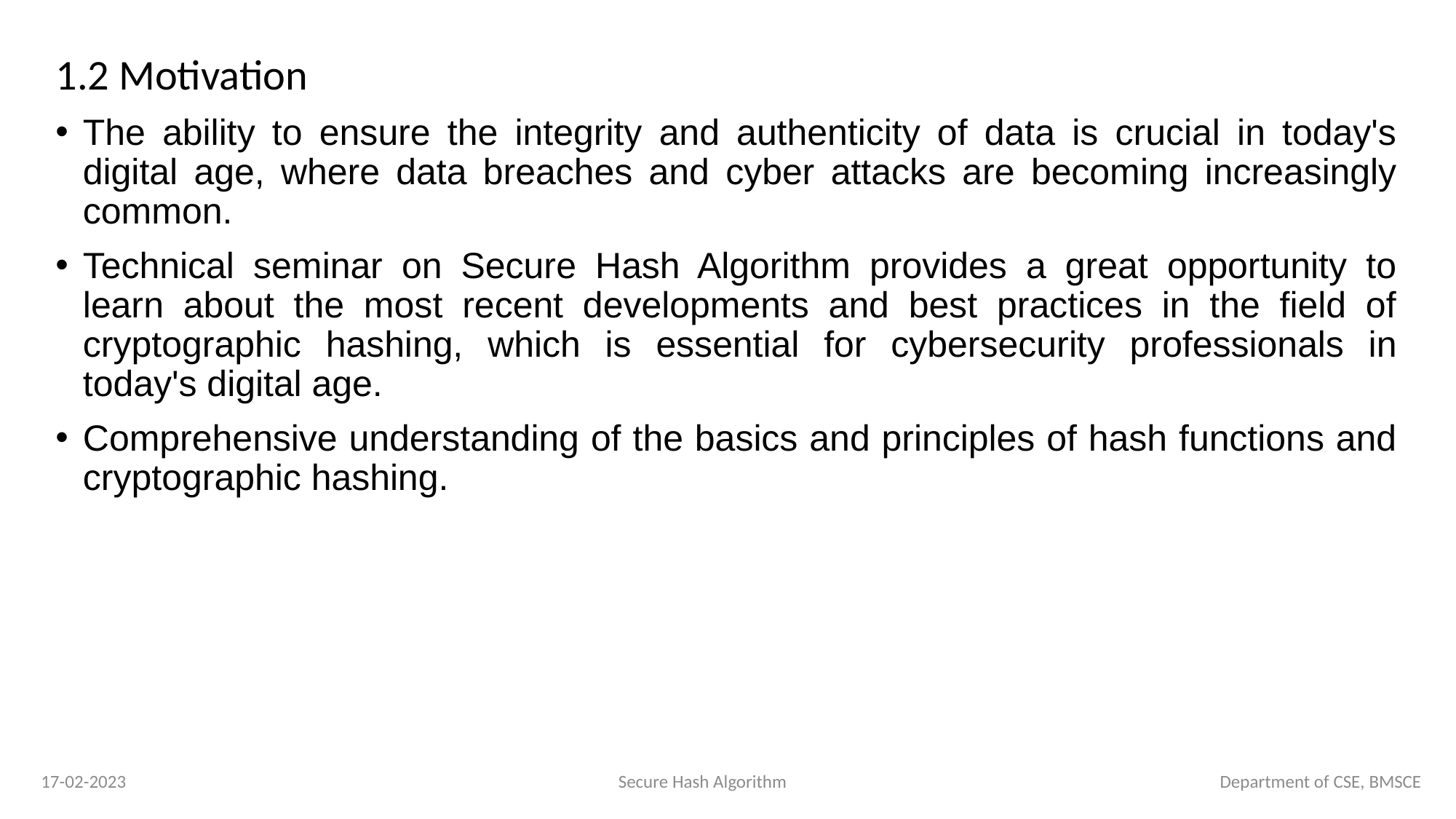

1.2 Motivation
The ability to ensure the integrity and authenticity of data is crucial in today's digital age, where data breaches and cyber attacks are becoming increasingly common.
Technical seminar on Secure Hash Algorithm provides a great opportunity to learn about the most recent developments and best practices in the field of cryptographic hashing, which is essential for cybersecurity professionals in today's digital age.
Comprehensive understanding of the basics and principles of hash functions and cryptographic hashing.

17-02-2023			                                                            Secure Hash Algorithm		   		                     Department of CSE, BMSCE